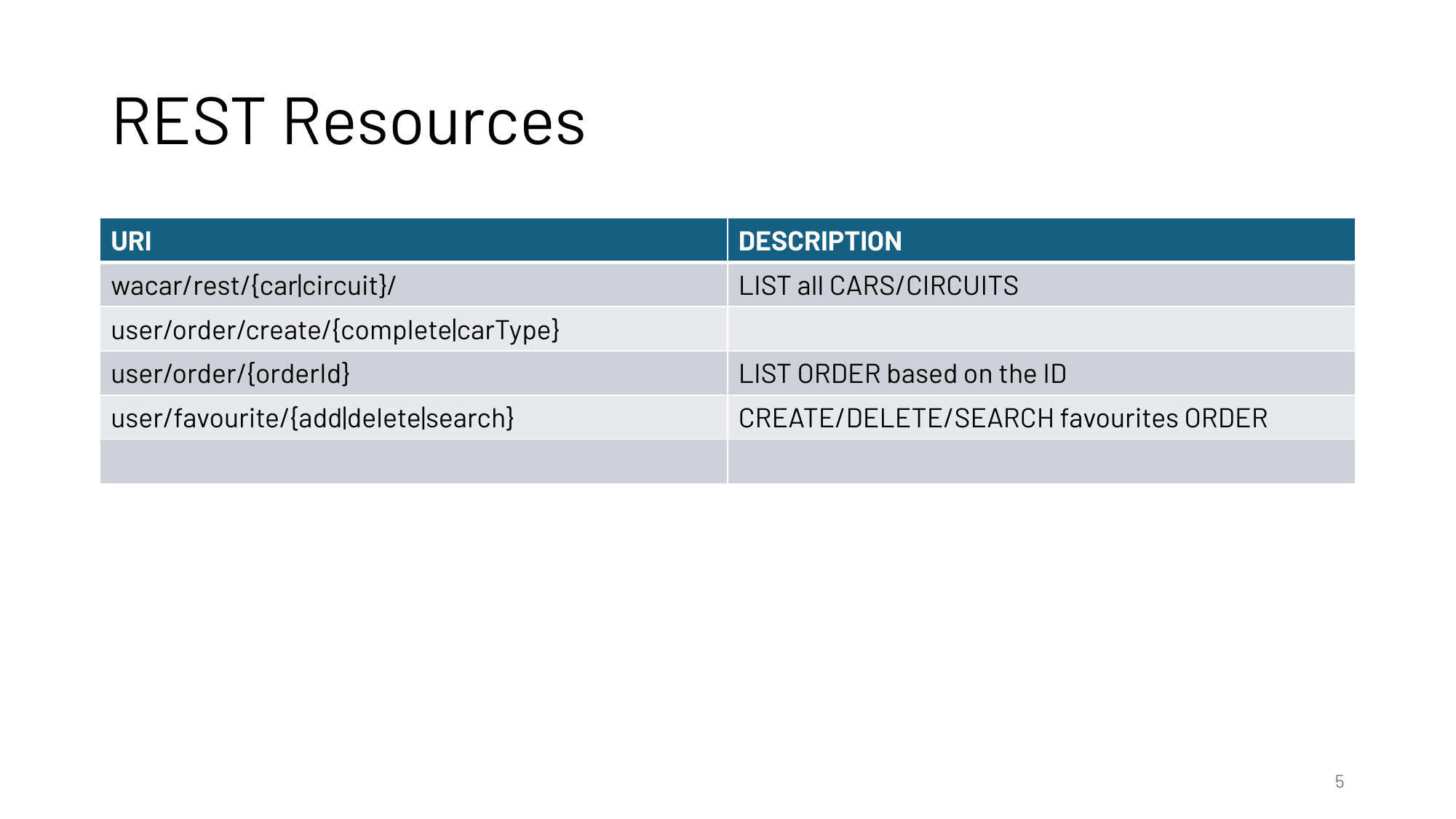

# REST Resources
| URI | DESCRIPTION |
| --- | --- |
| wacar/rest/{car|circuit}/ | LIST all CARS/CIRCUITS |
| user/order/create/{complete|carType} |  |
| user/order/{orderId} | LIST ORDER based on the ID |
| user/favourite/{add|delete|search} | CREATE/DELETE/SEARCH favourites ORDER |
|  |  |

5